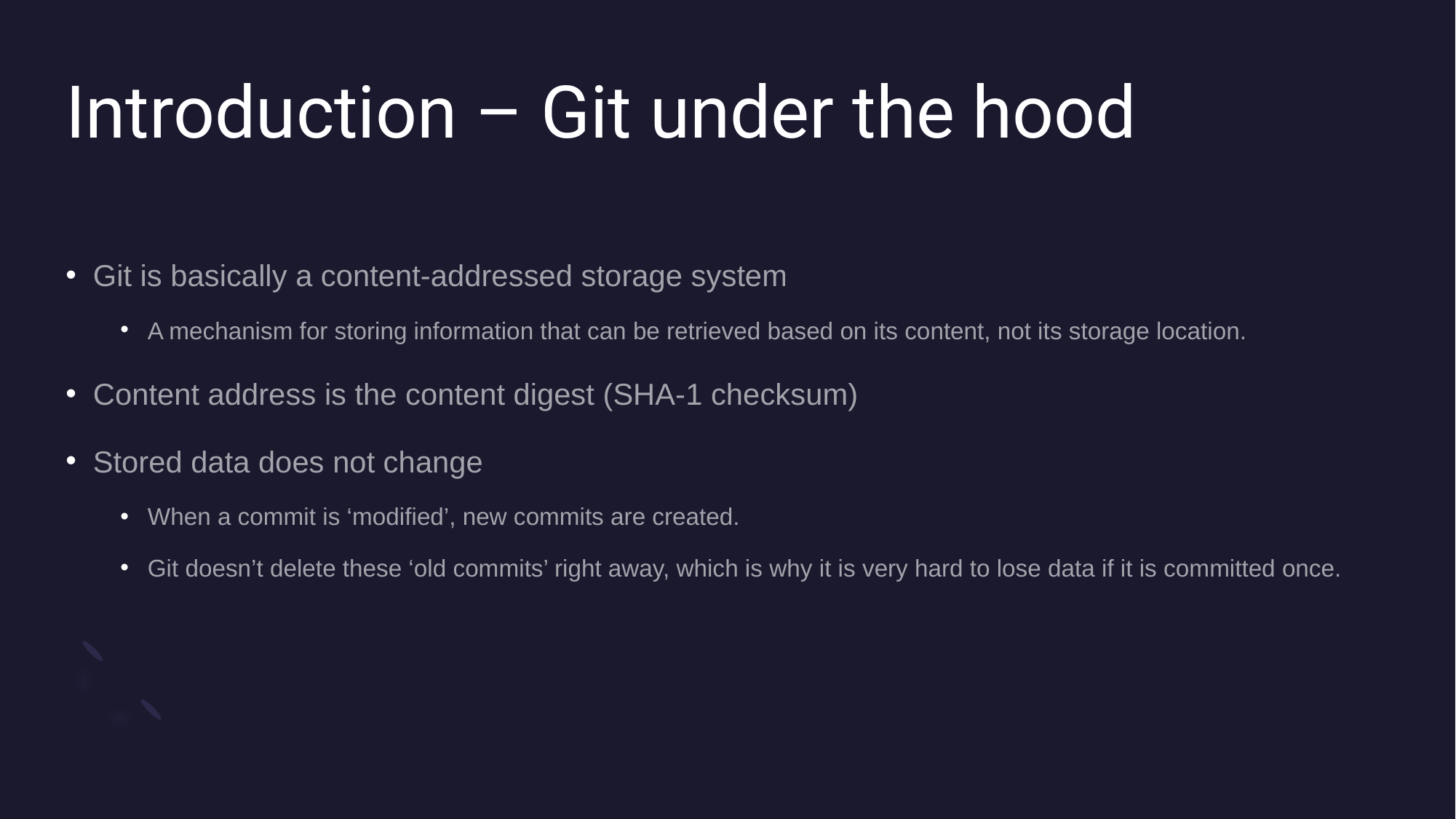

# Introduction – Git under the hood
Git is basically a content-addressed storage system
A mechanism for storing information that can be retrieved based on its content, not its storage location.
Content address is the content digest (SHA-1 checksum)
Stored data does not change
When a commit is ‘modified’, new commits are created.
Git doesn’t delete these ‘old commits’ right away, which is why it is very hard to lose data if it is committed once.